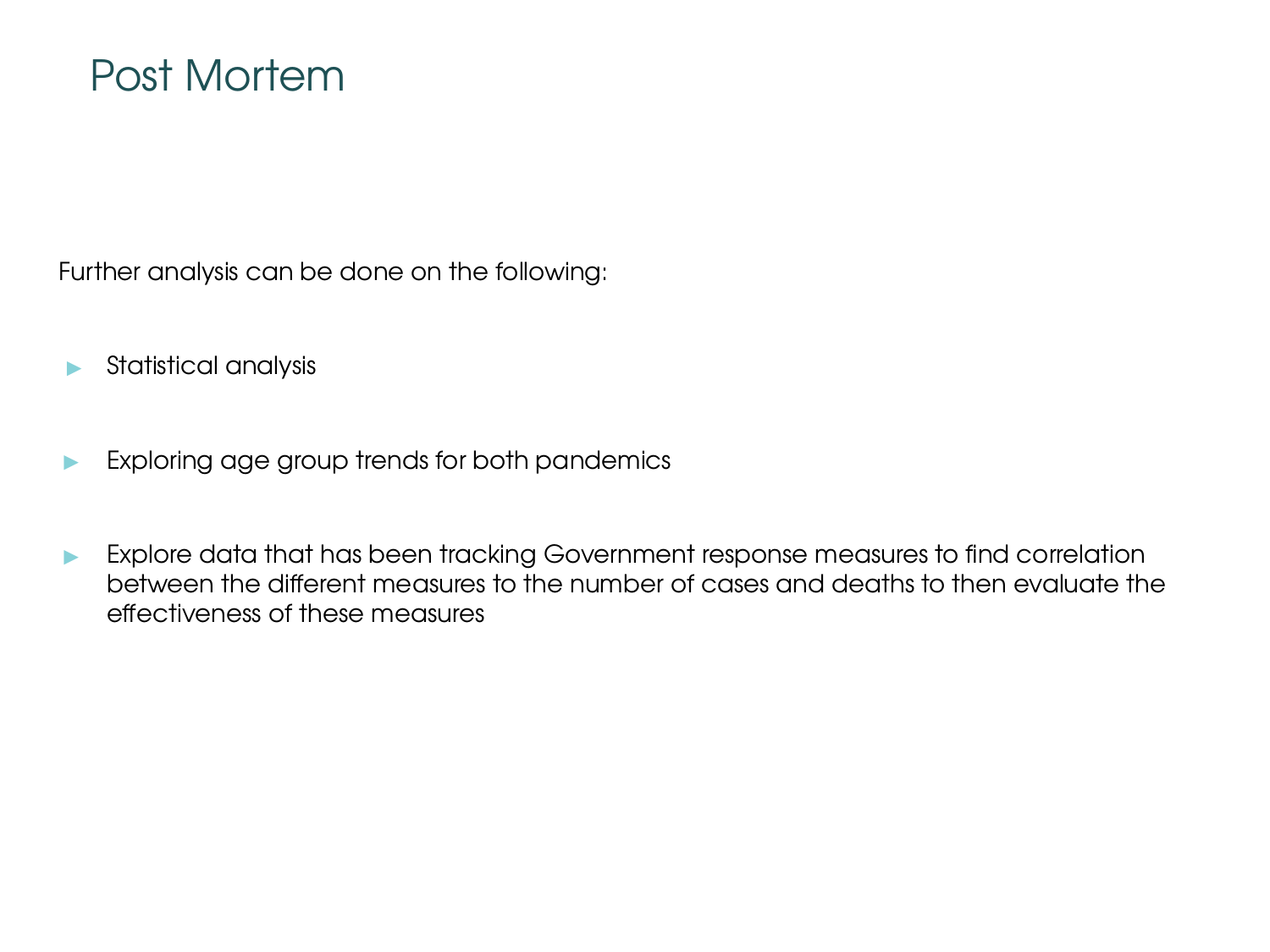

# Post Mortem

Further analysis can be done on the following:

Statistical analysis

Exploring age group trends for both pandemics

Explore data that has been tracking Government response measures to find correlation between the different measures to the number of cases and deaths to then evaluate the effectiveness of these measures